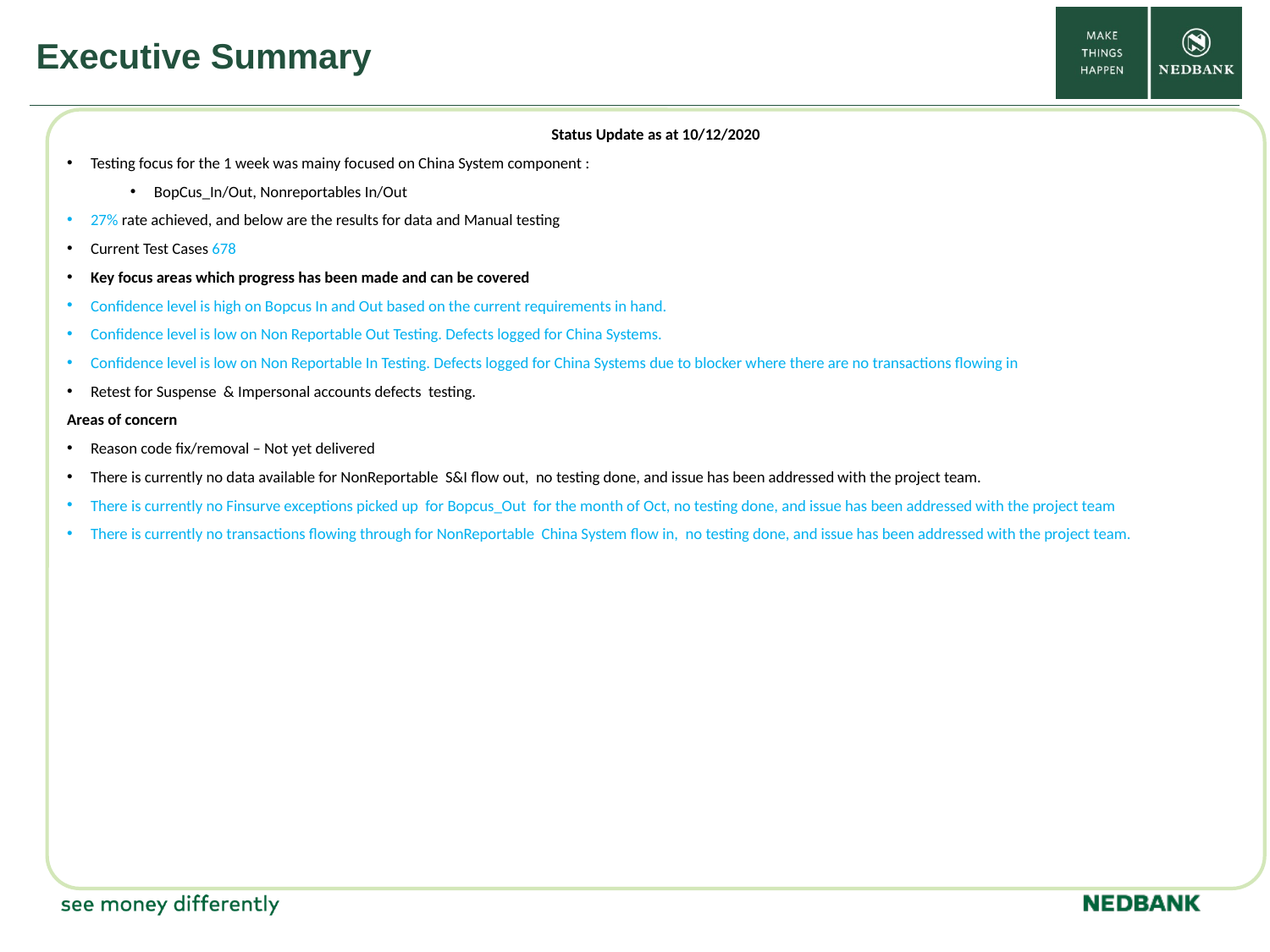

# Executive Summary
Status Update as at 10/12/2020
Testing focus for the 1 week was mainy focused on China System component :
BopCus_In/Out, Nonreportables In/Out
27% rate achieved, and below are the results for data and Manual testing
Current Test Cases 678
Key focus areas which progress has been made and can be covered
Confidence level is high on Bopcus In and Out based on the current requirements in hand.
Confidence level is low on Non Reportable Out Testing. Defects logged for China Systems.
Confidence level is low on Non Reportable In Testing. Defects logged for China Systems due to blocker where there are no transactions flowing in
Retest for Suspense  & Impersonal accounts defects  testing.
Areas of concern
Reason code fix/removal – Not yet delivered
There is currently no data available for NonReportable  S&I flow out,  no testing done, and issue has been addressed with the project team.
There is currently no Finsurve exceptions picked up  for Bopcus_Out  for the month of Oct, no testing done, and issue has been addressed with the project team
There is currently no transactions flowing through for NonReportable  China System flow in,  no testing done, and issue has been addressed with the project team.